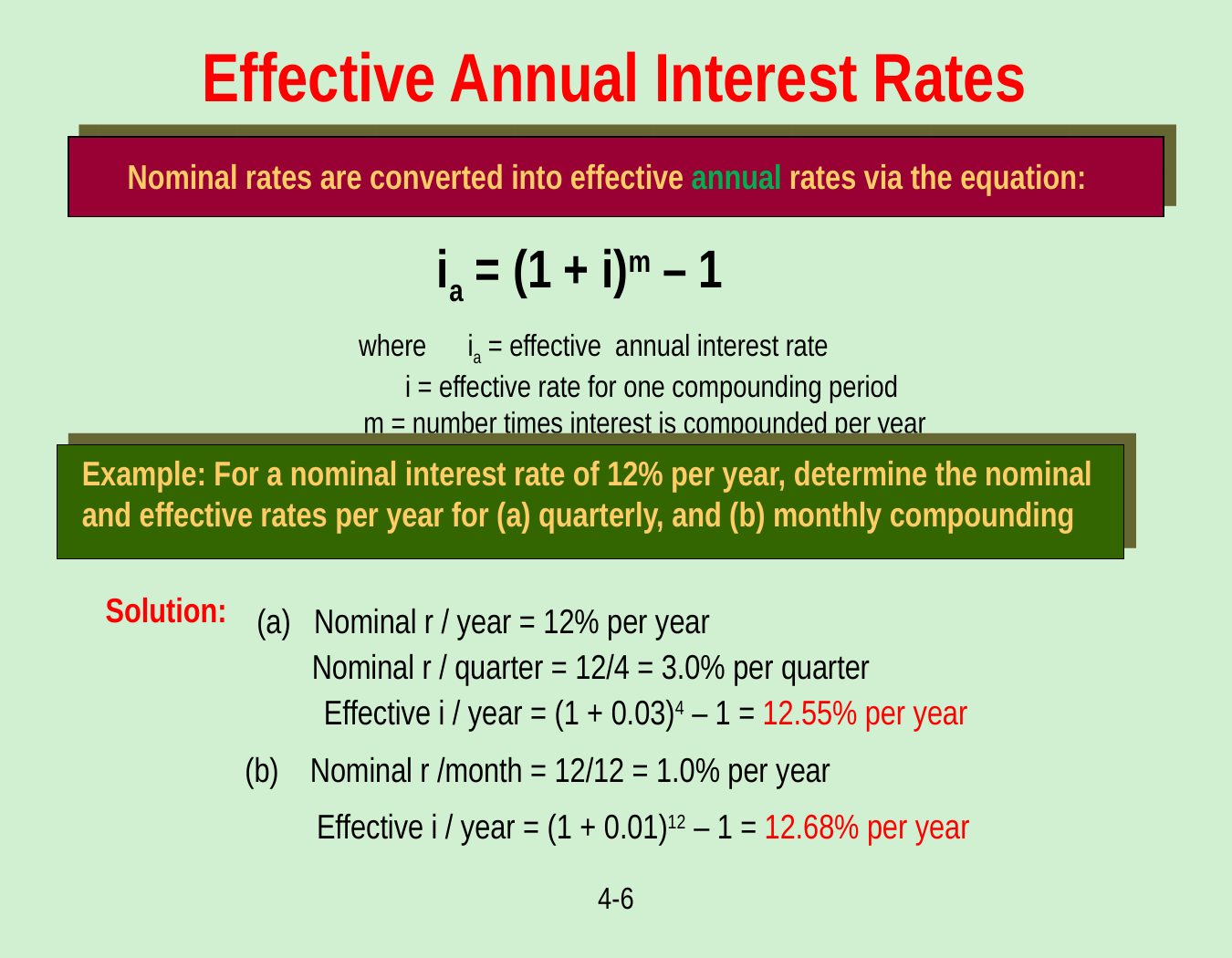

# Effective Annual Interest Rates

Nominal rates are converted into effective annual rates via the equation:
ia = (1 + i)m – 1

    where      ia = effective  annual interest rate
                     i = effective rate for one compounding period
                   m = number times interest is compounded per year

Example: For a nominal interest rate of 12% per year, determine the nominal and effective rates per year for (a) quarterly, and (b) monthly compounding
Solution:
(a)   Nominal r / year = 12% per year
    Nominal r / quarter = 12/4 = 3.0% per quarter
Effective i / year = (1 + 0.03)4 – 1 = 12.55% per year
(b)    Nominal r /month = 12/12 = 1.0% per year
Effective i / year = (1 + 0.01)12 – 1 = 12.68% per year
4-6